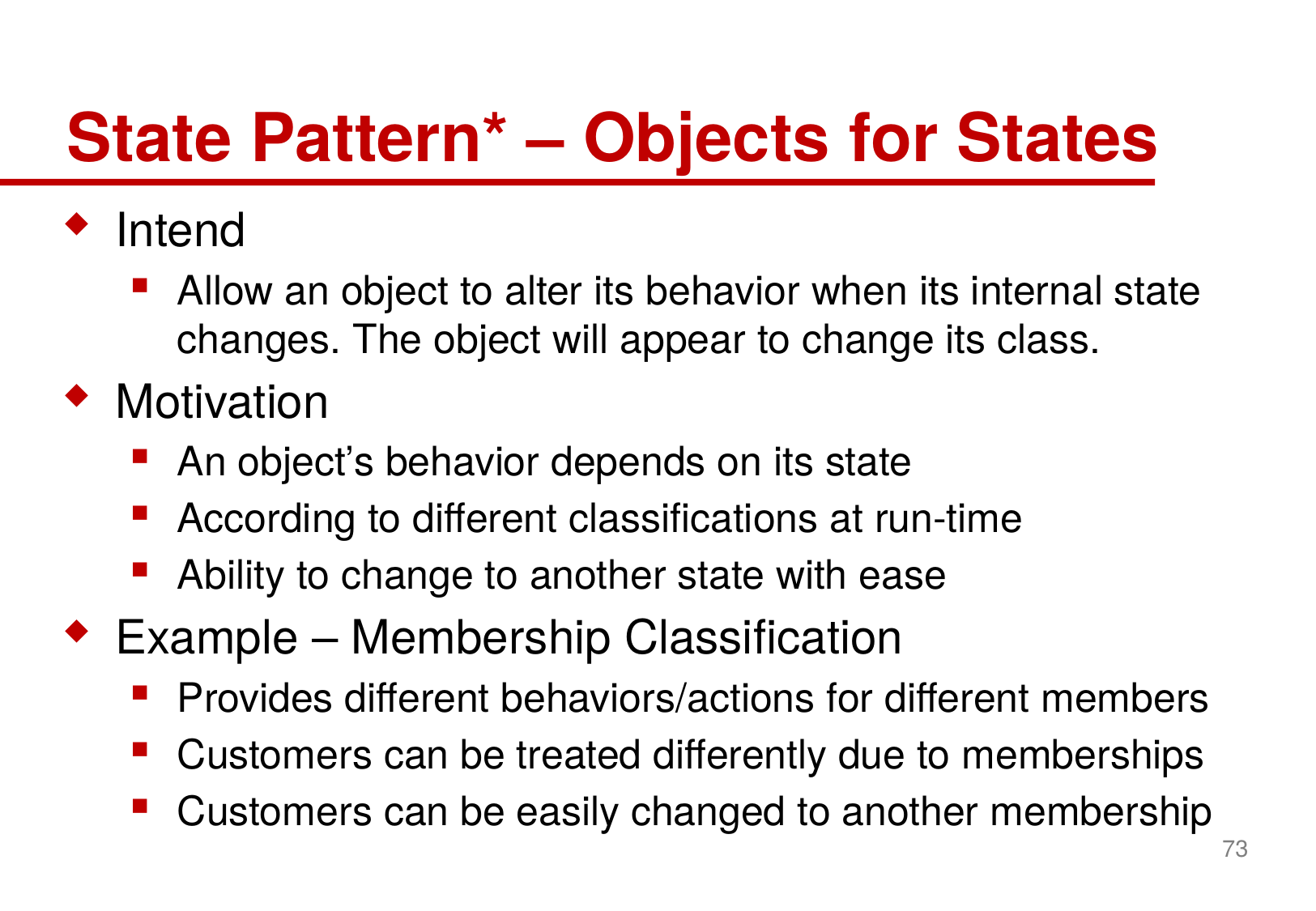

# State Pattern* – Objects for States
Intend
Allow an object to alter its behavior when its internal state changes. The object will appear to change its class.
Motivation
An object’s behavior depends on its state
According to different classifications at run-time
Ability to change to another state with ease
Example – Membership Classification
Provides different behaviors/actions for different members
Customers can be treated differently due to memberships
Customers can be easily changed to another membership

73